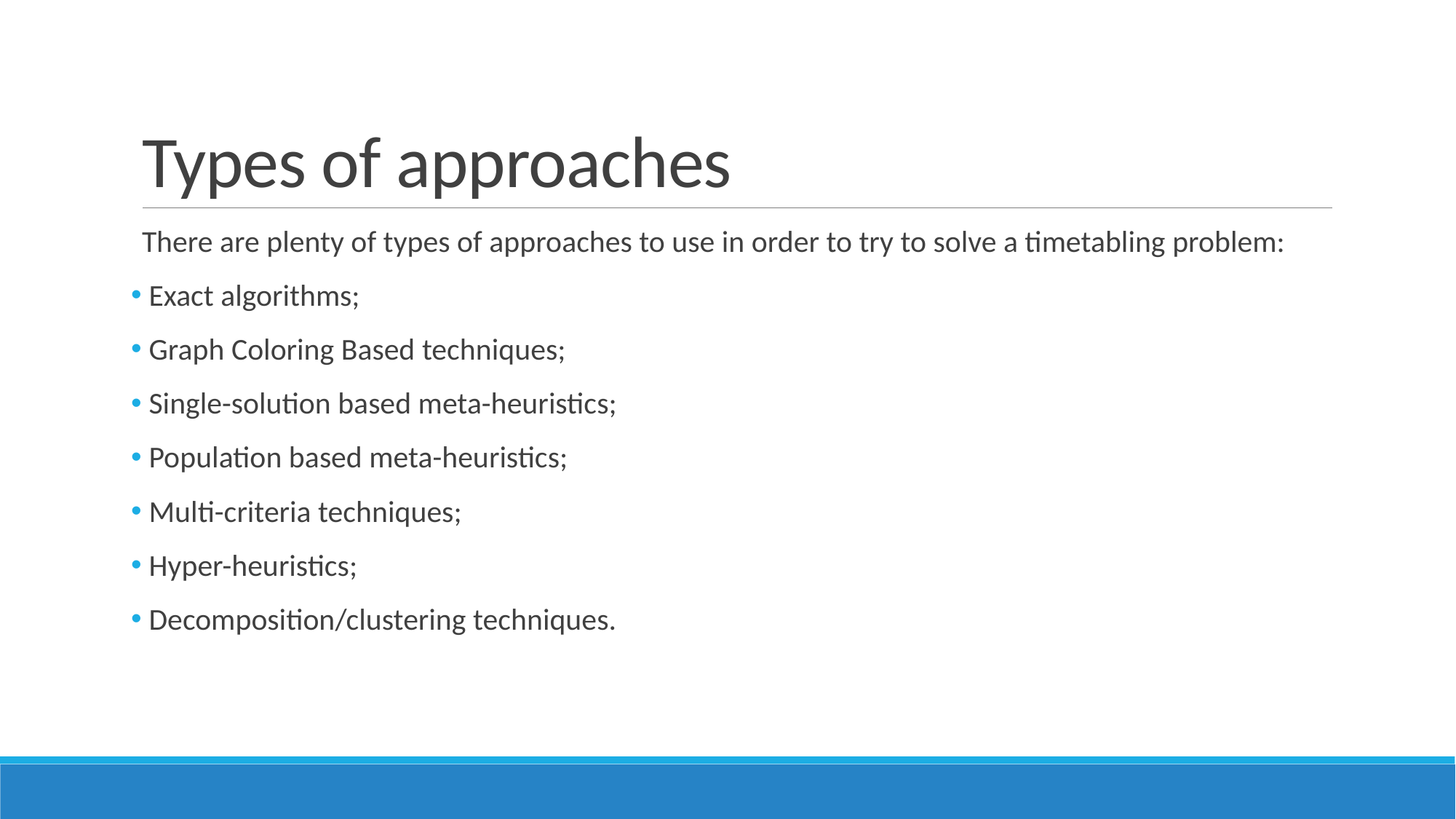

# Types of approaches
There are plenty of types of approaches to use in order to try to solve a timetabling problem:
 Exact algorithms;
 Graph Coloring Based techniques;
 Single-solution based meta-heuristics;
 Population based meta-heuristics;
 Multi-criteria techniques;
 Hyper-heuristics;
 Decomposition/clustering techniques.